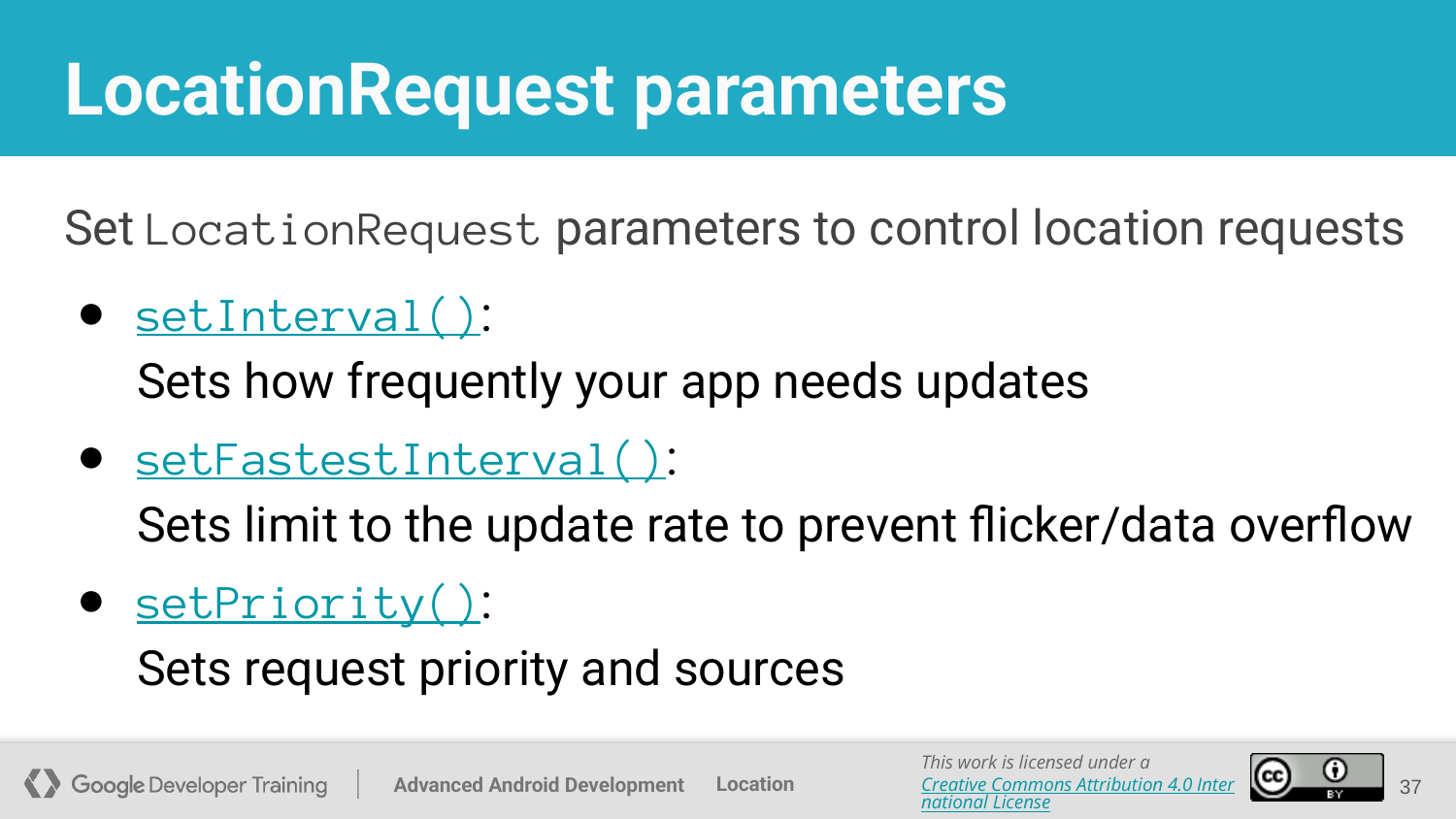

# LocationRequest parameters
Set LocationRequest parameters to control location requests
setInterval():
Sets how frequently your app needs updates
setFastestInterval():
Sets limit to the update rate to prevent flicker/data overflow
setPriority():
Sets request priority and sources

37